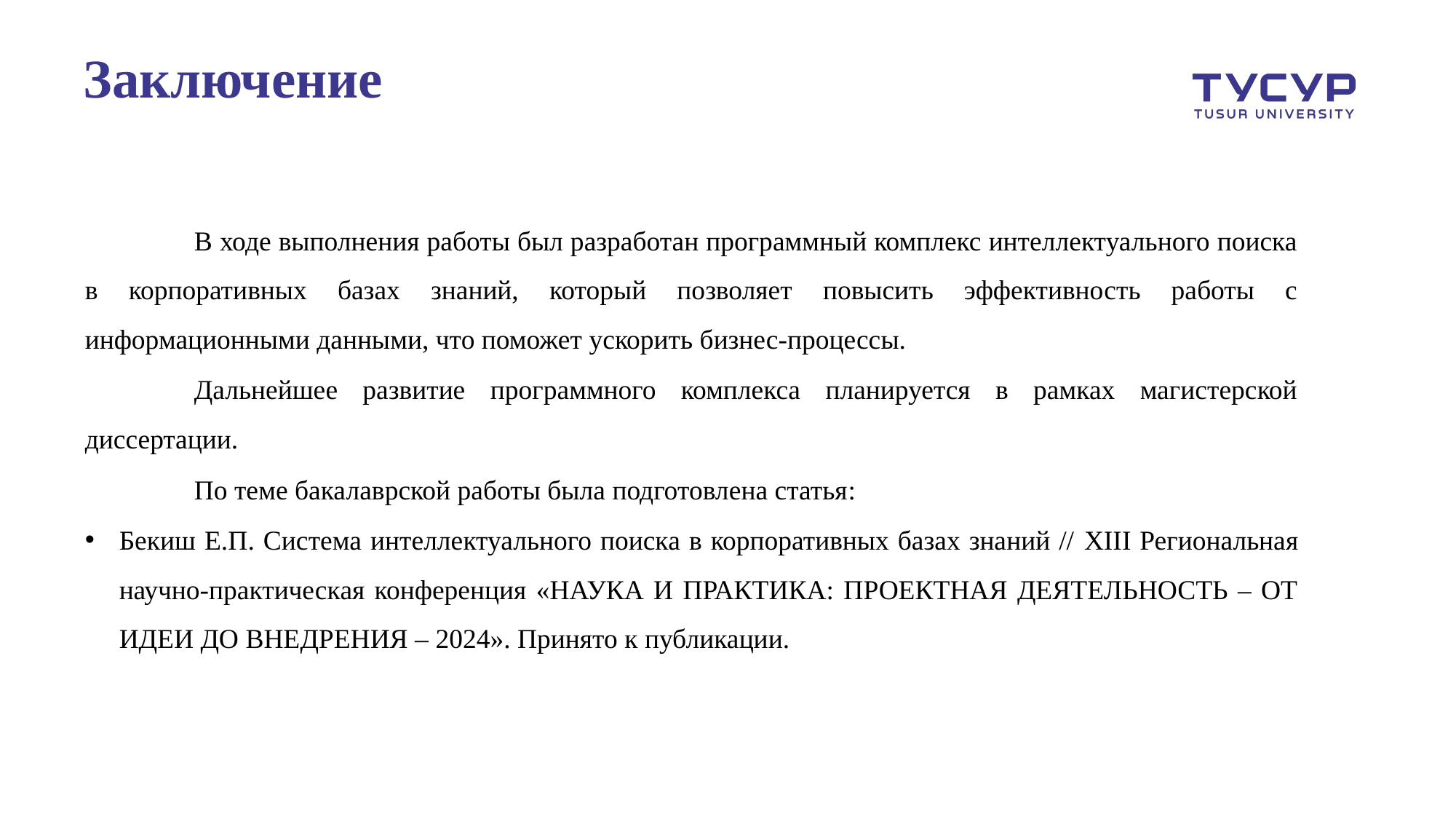

# Заключение
	В ходе выполнения работы был разработан программный комплекс интеллектуального поиска в корпоративных базах знаний, который позволяет повысить эффективность работы с информационными данными, что поможет ускорить бизнес-процессы.
	Дальнейшее развитие программного комплекса планируется в рамках магистерской диссертации.
	По теме бакалаврской работы была подготовлена статья:
Бекиш Е.П. Система интеллектуального поиска в корпоративных базах знаний // XIII Региональная научно-практическая конференция «НАУКА И ПРАКТИКА: ПРОЕКТНАЯ ДЕЯТЕЛЬНОСТЬ – ОТ ИДЕИ ДО ВНЕДРЕНИЯ – 2024». Принято к публикации.